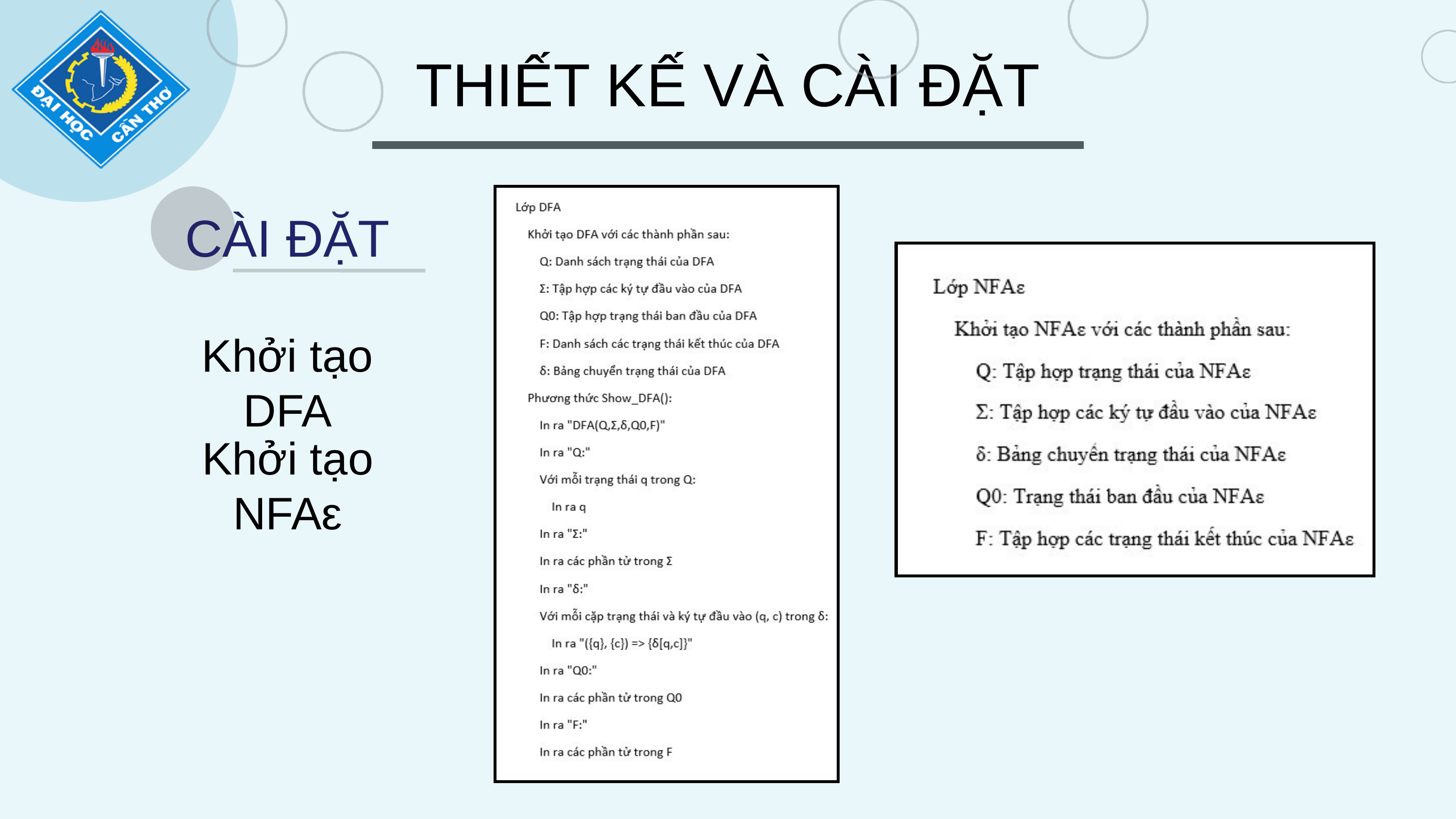

THIẾT KẾ VÀ CÀI ĐẶT

CÀI ĐẶT

Khởi tạo DFA
Khởi tạo NFAԑ